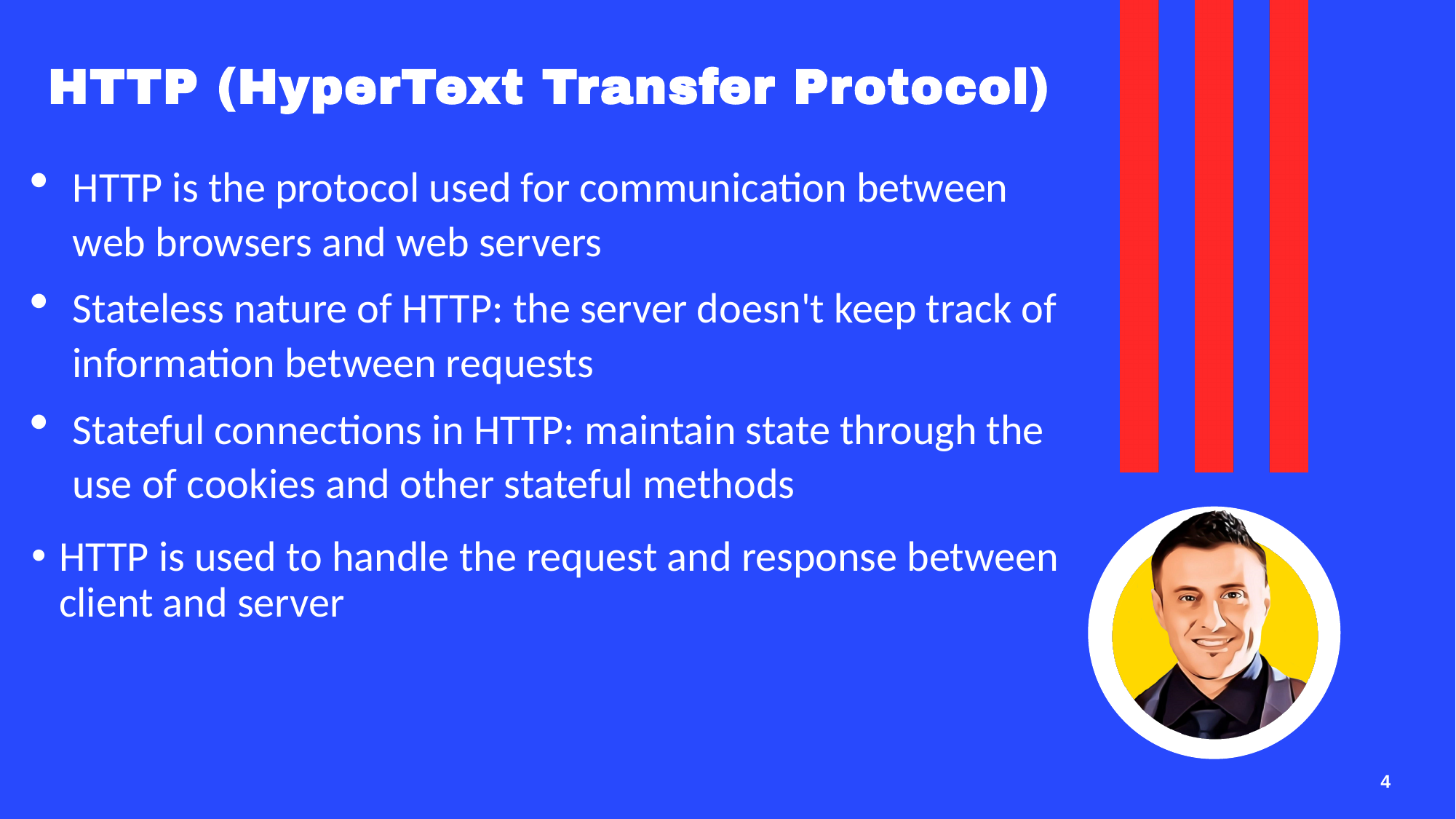

# HTTP (HyperText Transfer Protocol)
HTTP is the protocol used for communication between web browsers and web servers
Stateless nature of HTTP: the server doesn't keep track of information between requests
Stateful connections in HTTP: maintain state through the use of cookies and other stateful methods
HTTP is used to handle the request and response between client and server
4